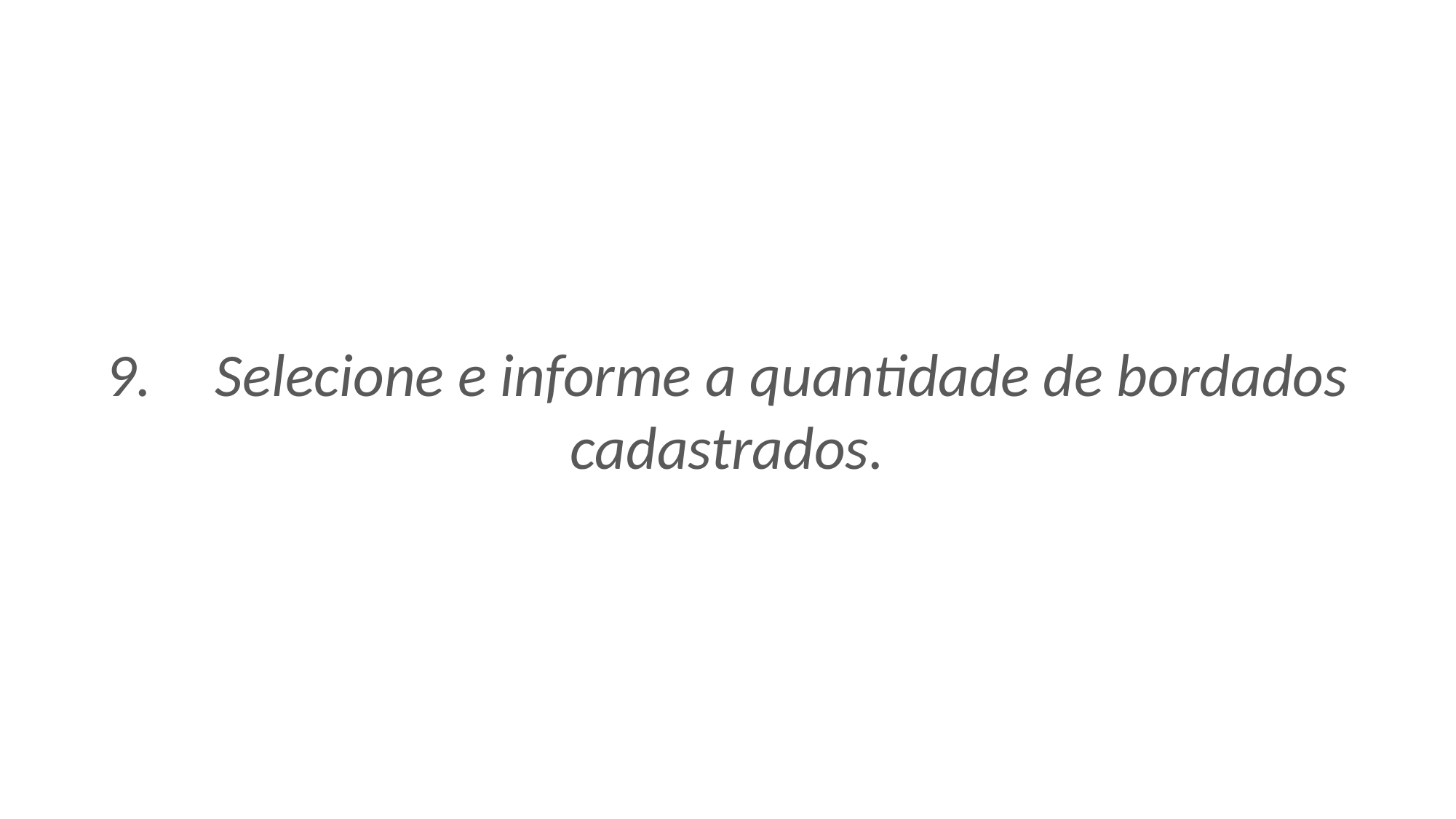

9.	Selecione e informe a quantidade de bordados cadastrados.